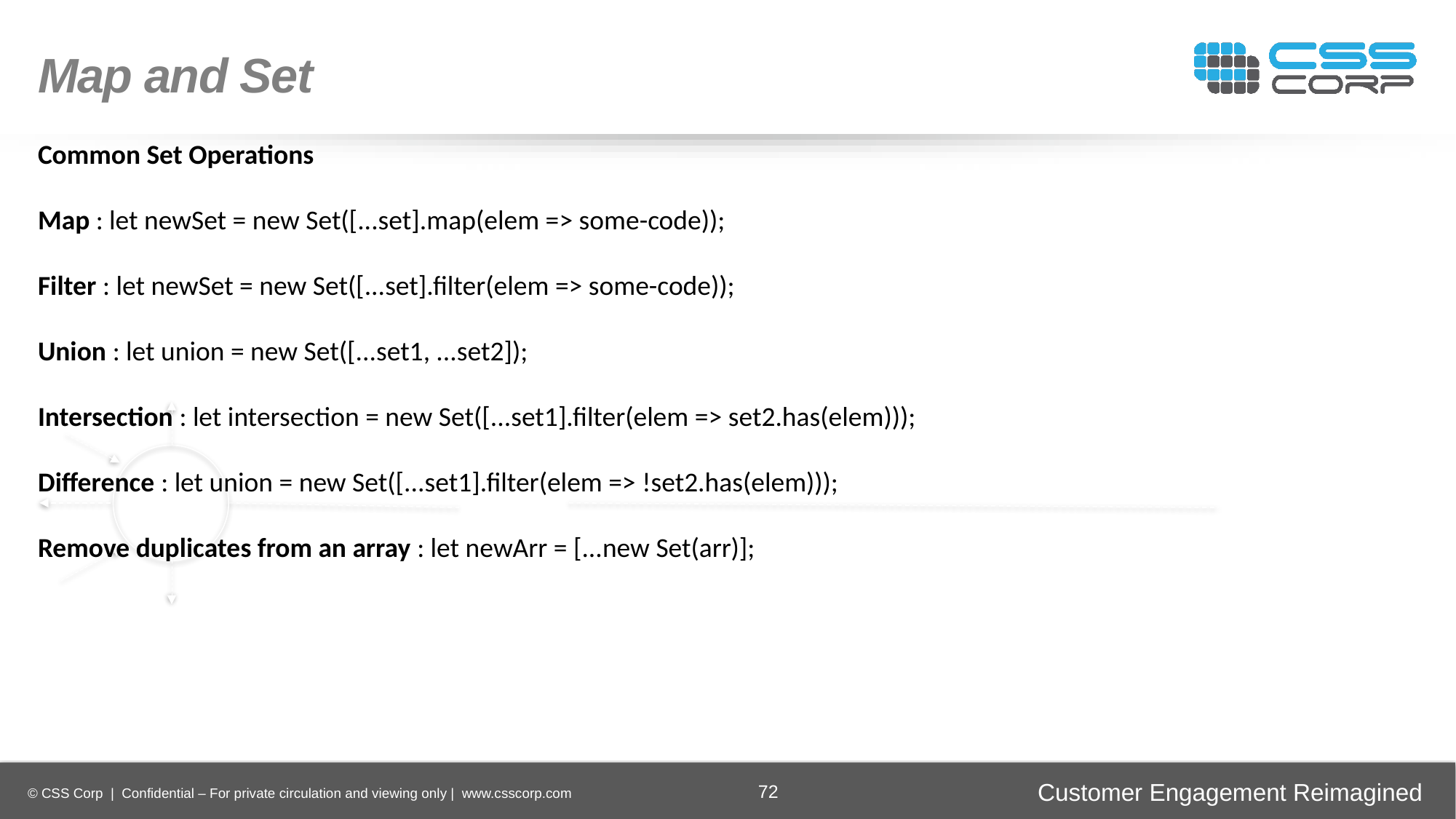

Map and Set
Common Set Operations

Map : let newSet = new Set([...set].map(elem => some-code));

Filter : let newSet = new Set([...set].filter(elem => some-code));

Union : let union = new Set([...set1, ...set2]);

Intersection : let intersection = new Set([...set1].filter(elem => set2.has(elem)));

Difference : let union = new Set([...set1].filter(elem => !set2.has(elem)));

Remove duplicates from an array : let newArr = [...new Set(arr)];
Enhancing
Operational Efficiency

Faster Time-to-Market

Digital
Transformation

Securing Brand and Customer Trust

72